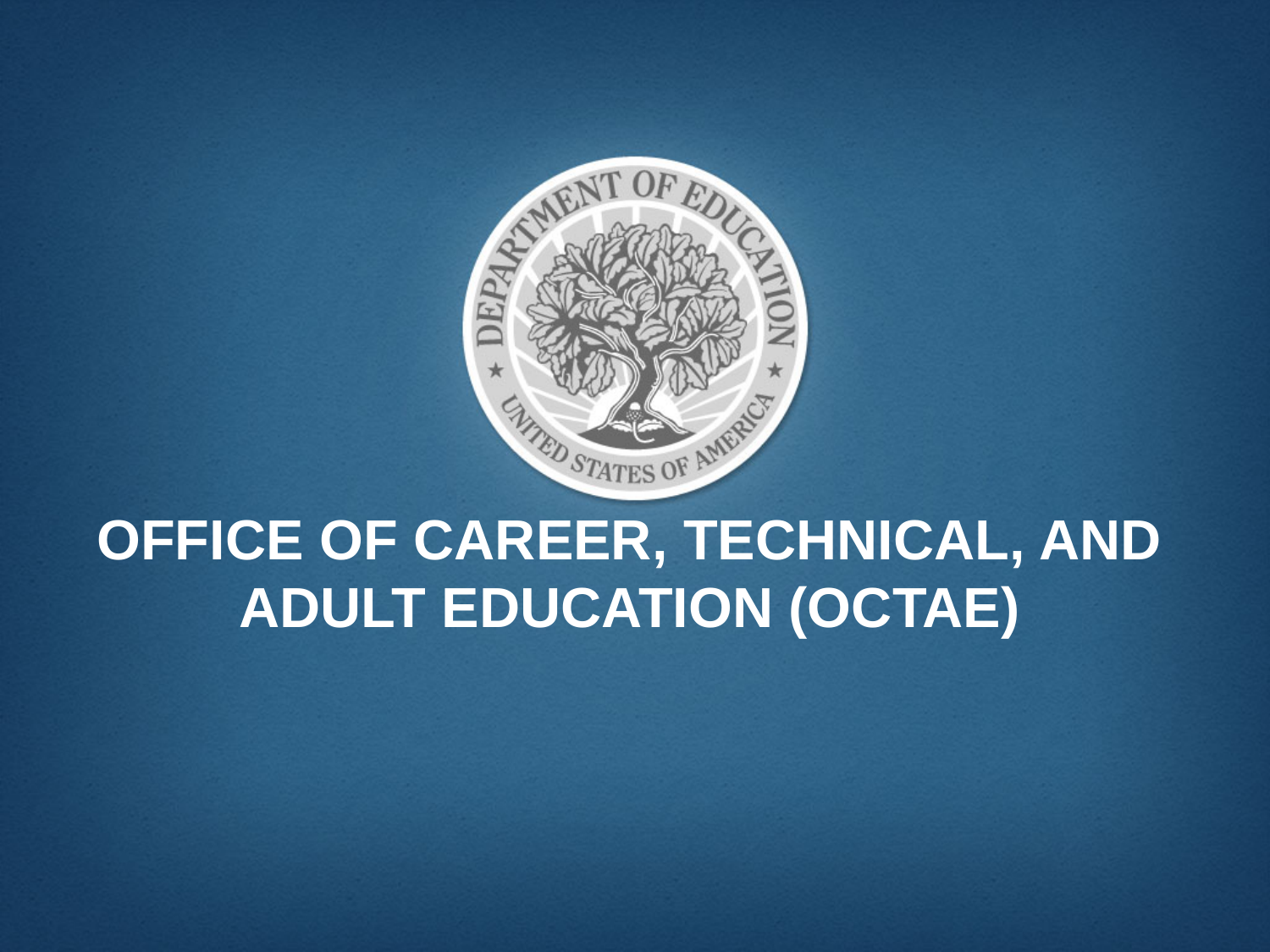

# Office of Career, Technical, and Adult education (OCTAE)